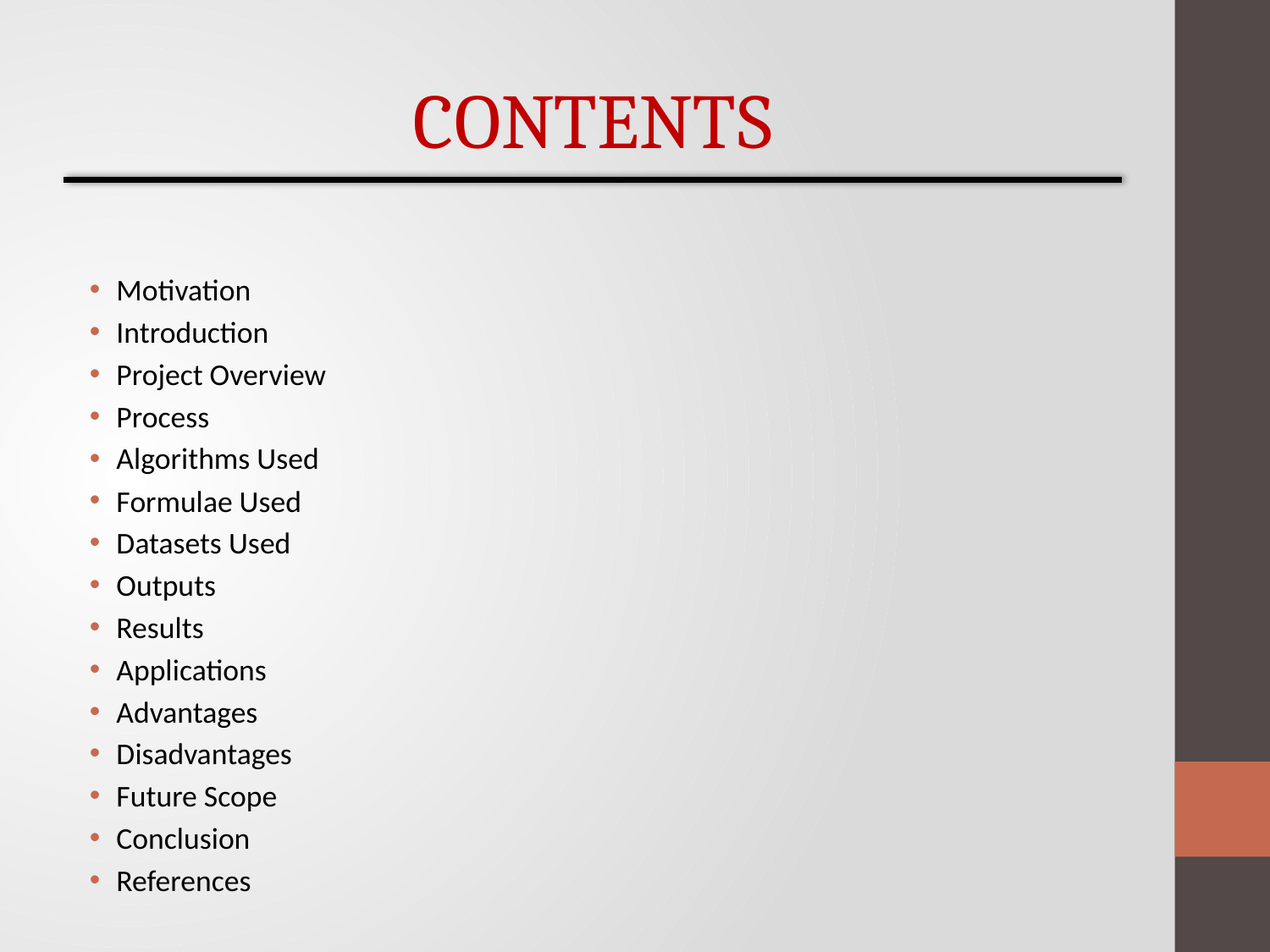

# CONTENTS
Motivation
Introduction
Project Overview
Process
Algorithms Used
Formulae Used
Datasets Used
Outputs
Results
Applications
Advantages
Disadvantages
Future Scope
Conclusion
References